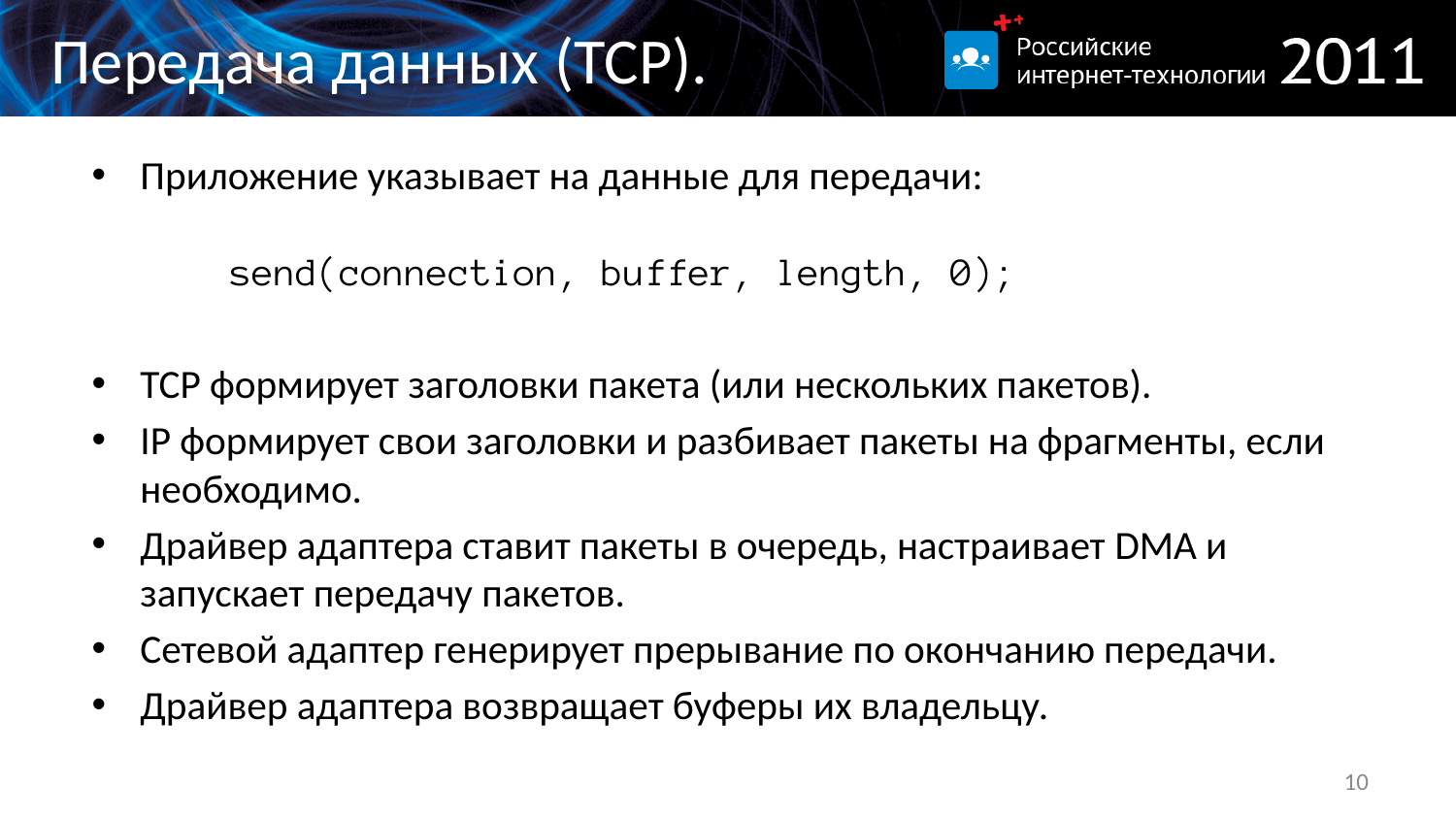

# Передача данных (TCP).
Приложение указывает на данные для передачи:
	send(connection, buffer, length, 0);

TCP формирует заголовки пакета (или нескольких пакетов).
IP формирует свои заголовки и разбивает пакеты на фрагменты, если необходимо.
Драйвер адаптера ставит пакеты в очередь, настраивает DMA и запускает передачу пакетов.
Сетевой адаптер генерирует прерывание по окончанию передачи.
Драйвер адаптера возвращает буферы их владельцу.
10